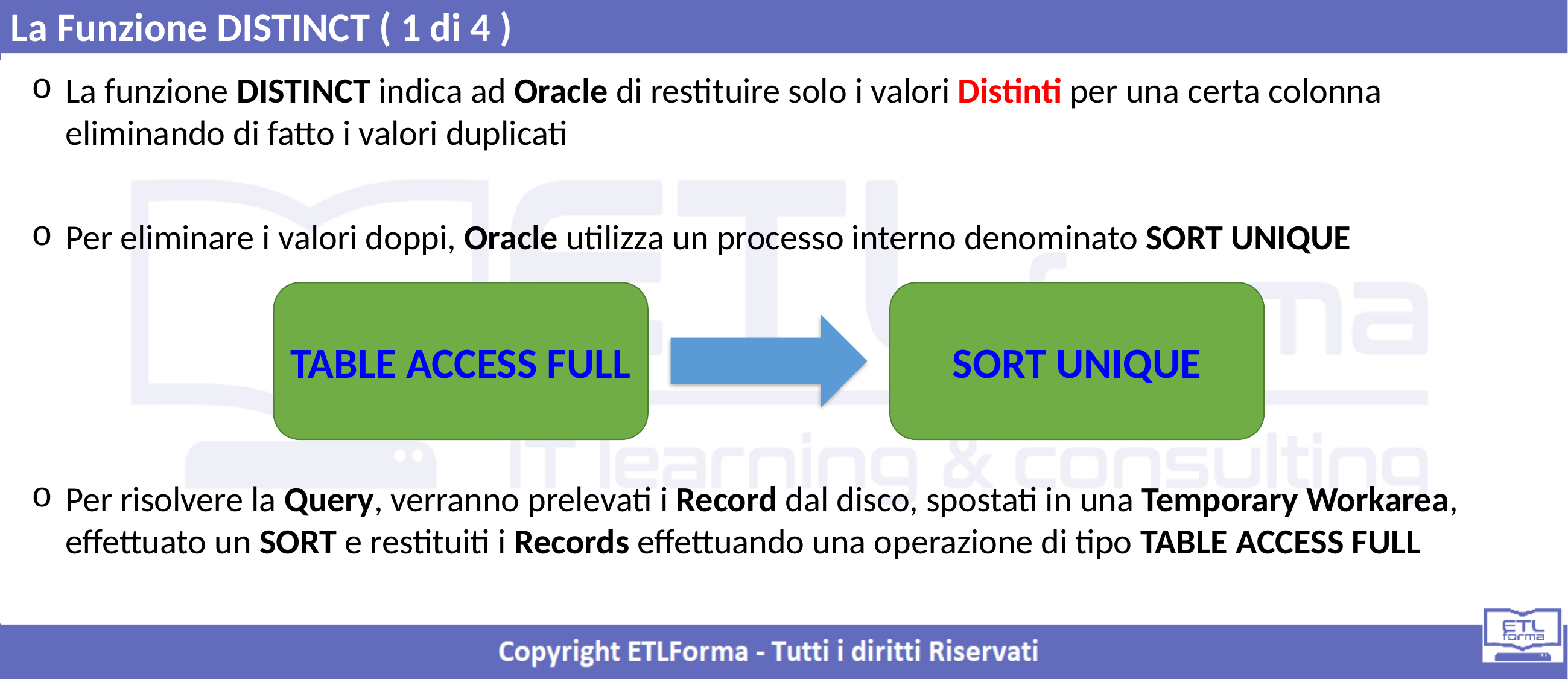

La Funzione DISTINCT ( 1 di 4 )
La funzione DISTINCT indica ad Oracle di restituire solo i valori Distinti per una certa colonna eliminando di fatto i valori duplicati

Per eliminare i valori doppi, Oracle utilizza un processo interno denominato SORT UNIQUE

Per risolvere la Query, verranno prelevati i Record dal disco, spostati in una Temporary Workarea, effettuato un SORT e restituiti i Records effettuando una operazione di tipo TABLE ACCESS FULL
SORT UNIQUE
TABLE ACCESS FULL